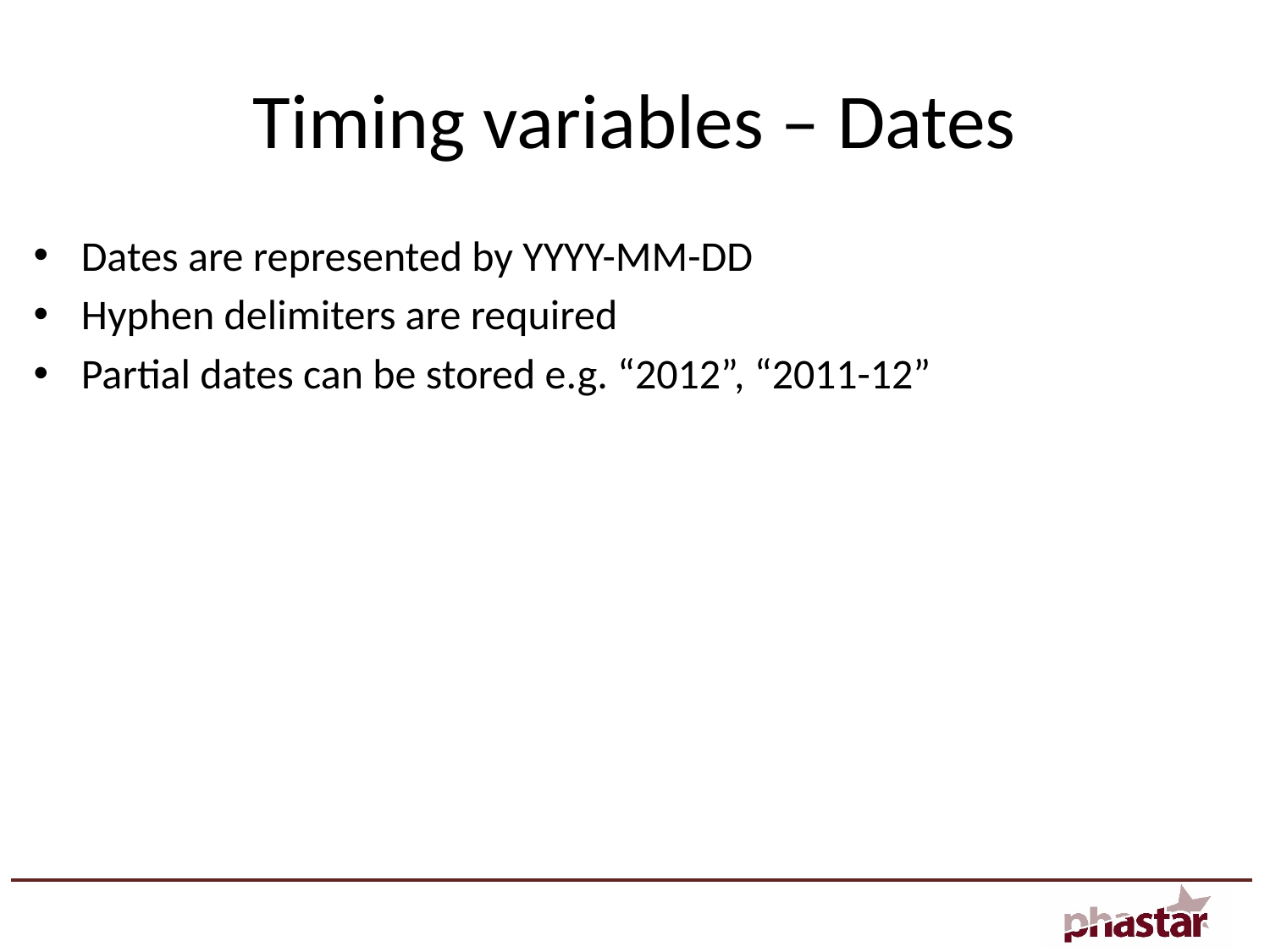

# Timing variables – Dates
Dates are represented by YYYY-MM-DD
Hyphen delimiters are required
Partial dates can be stored e.g. “2012”, “2011-12”